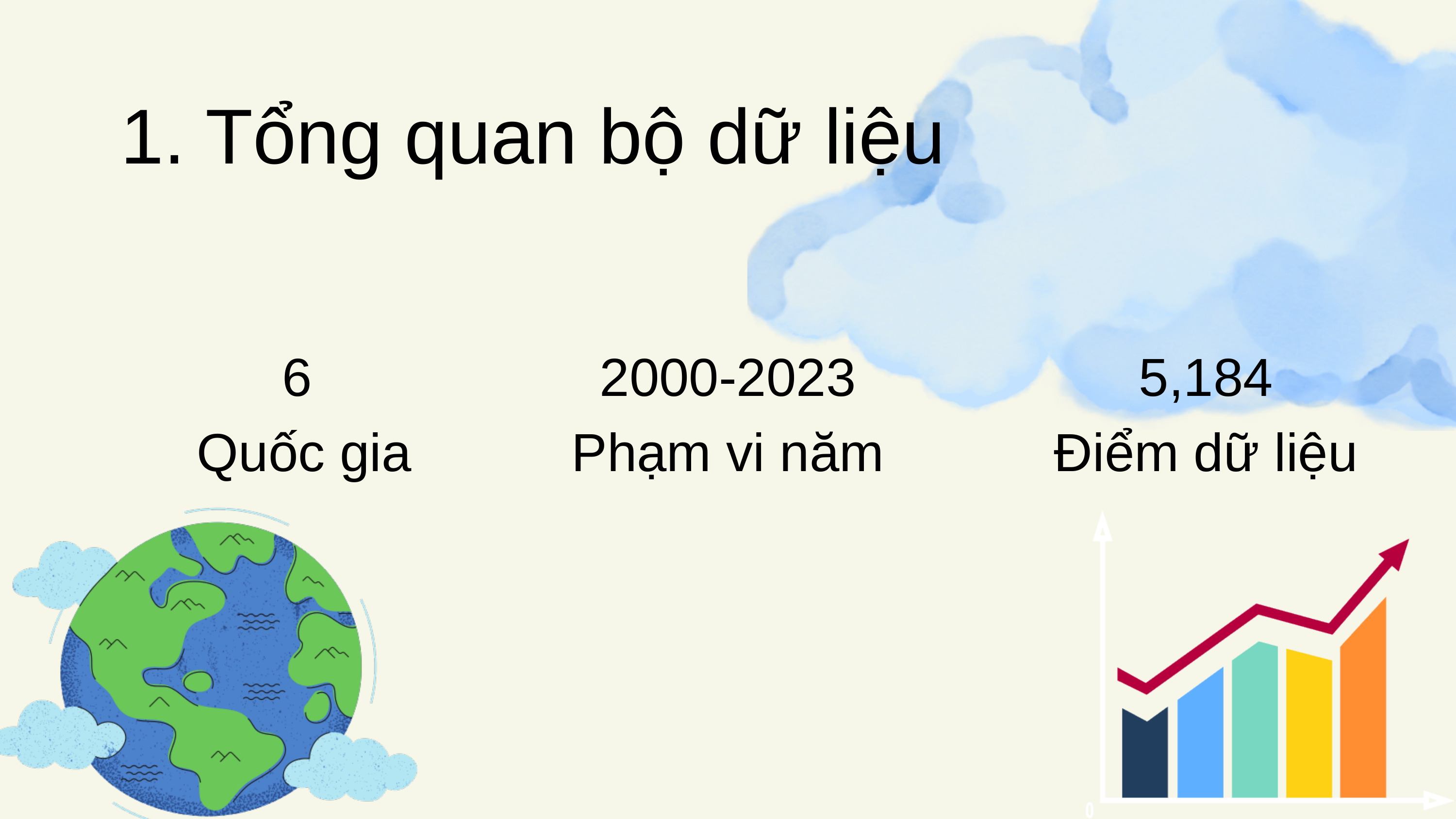

1. Tổng quan bộ dữ liệu
6
Quốc gia
2000-2023
Phạm vi năm
5,184
Điểm dữ liệu